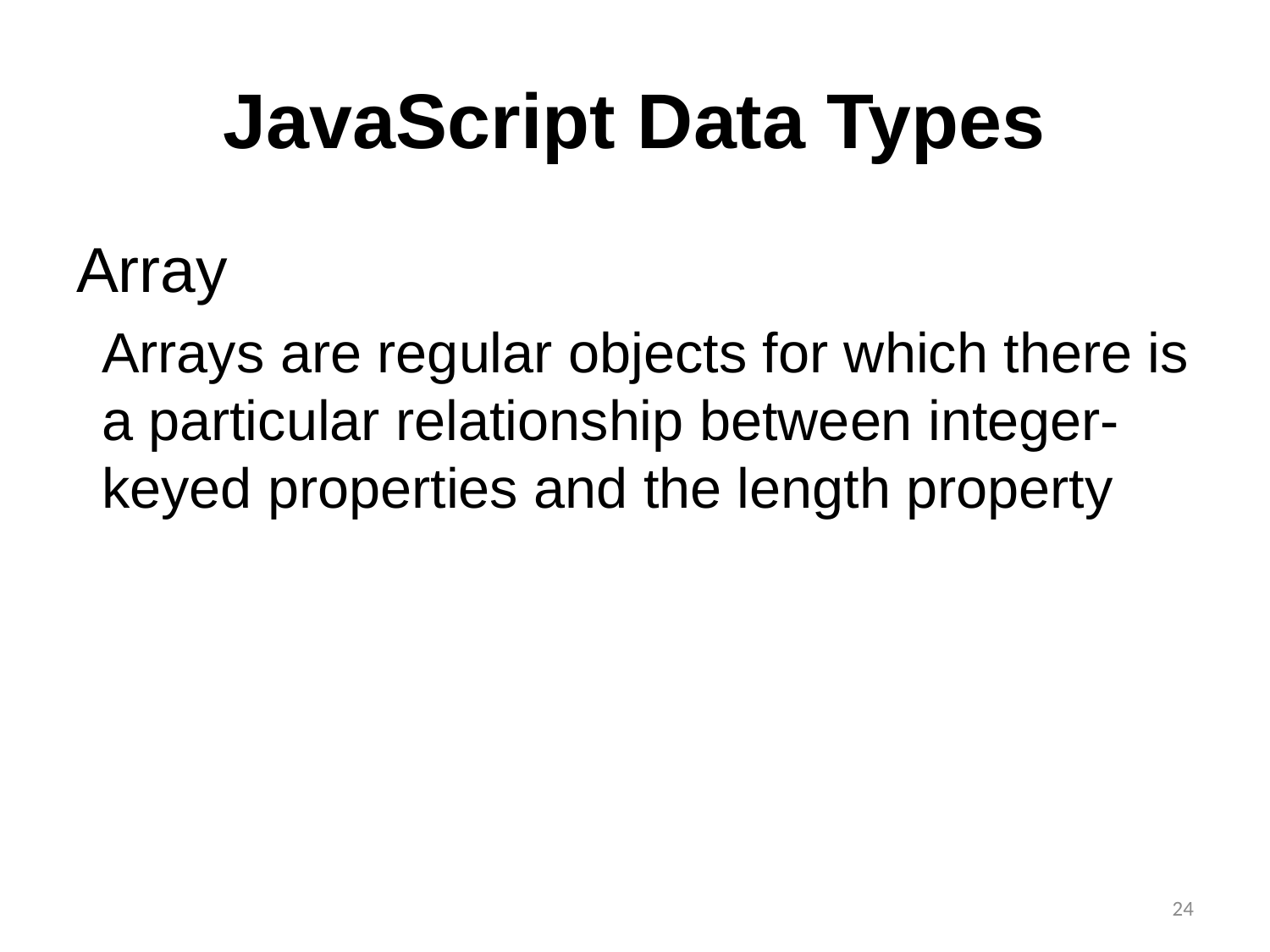

# JavaScript Data Types
Array
Arrays are regular objects for which there is a particular relationship between integer-keyed properties and the length property
24